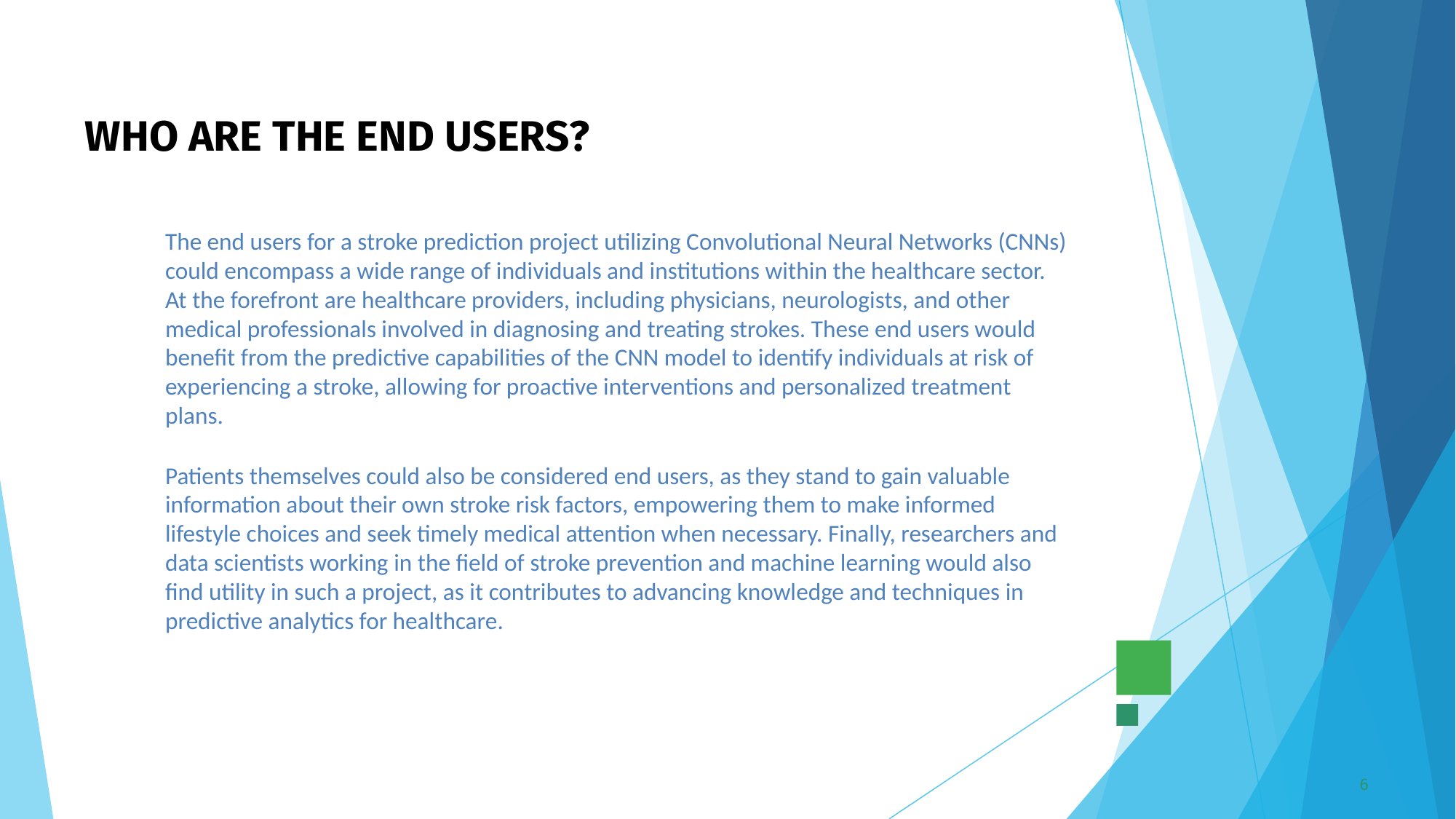

# WHO ARE THE END USERS?
The end users for a stroke prediction project utilizing Convolutional Neural Networks (CNNs) could encompass a wide range of individuals and institutions within the healthcare sector. At the forefront are healthcare providers, including physicians, neurologists, and other medical professionals involved in diagnosing and treating strokes. These end users would benefit from the predictive capabilities of the CNN model to identify individuals at risk of experiencing a stroke, allowing for proactive interventions and personalized treatment plans.

Patients themselves could also be considered end users, as they stand to gain valuable information about their own stroke risk factors, empowering them to make informed lifestyle choices and seek timely medical attention when necessary. Finally, researchers and data scientists working in the field of stroke prevention and machine learning would also find utility in such a project, as it contributes to advancing knowledge and techniques in predictive analytics for healthcare.

6